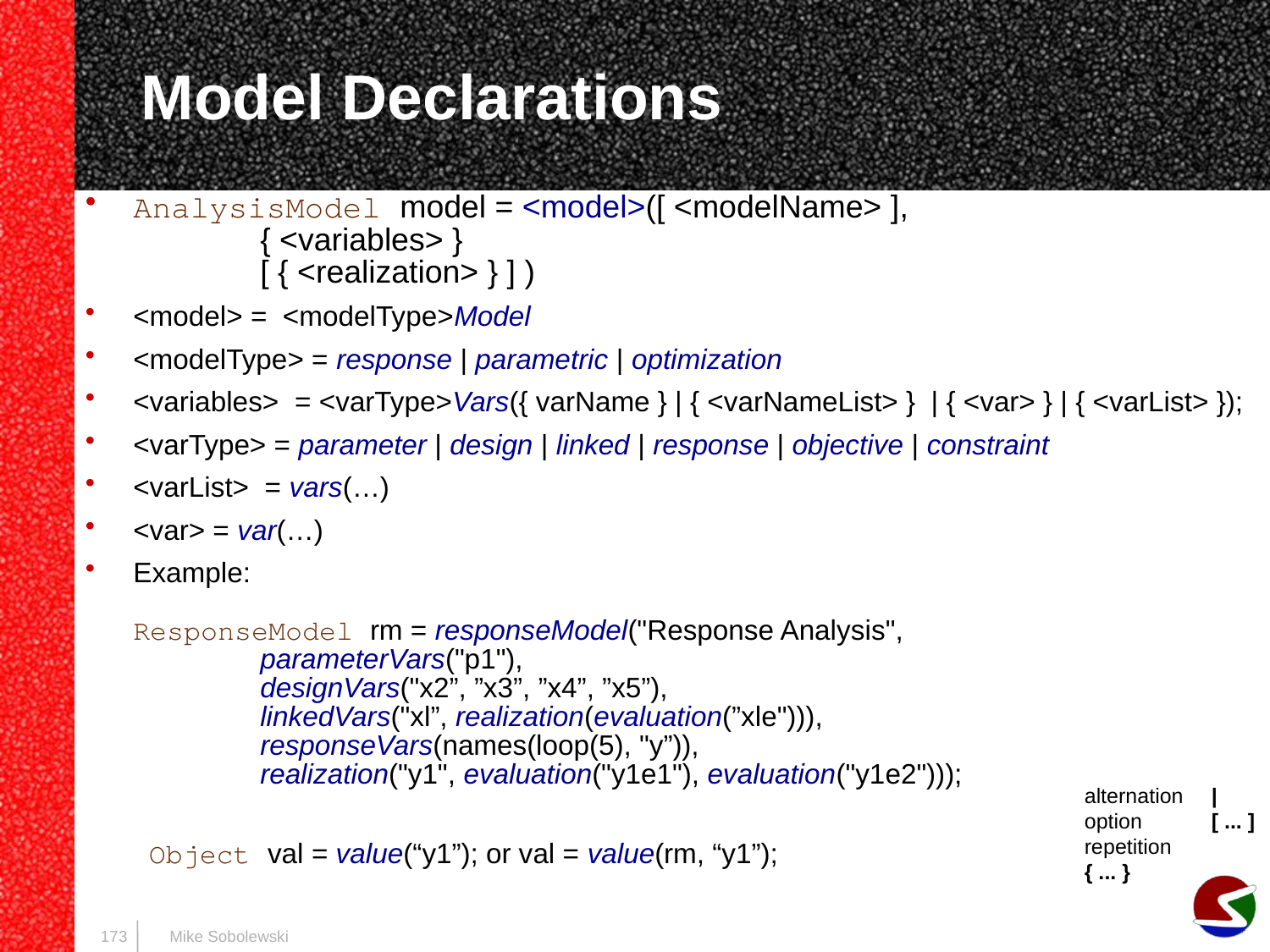

# Model Declarations
AnalysisModel model = <model>([ <modelName> ],
	{ <variables> }
	[ { <realization> } ] )
<model> =  <modelType>Model
<modelType> = response | parametric | optimization
<variables>  = <varType>Vars({ varName } | { <varNameList> }  | { <var> } | { <varList> });
<varType> = parameter | design | linked | response | objective | constraint
<varList>  = vars(…)
<var> = var(…)
Example:
ResponseModel rm = responseModel("Response Analysis",
	parameterVars("p1"),
	designVars("x2”, ”x3”, ”x4”, ”x5”),
	linkedVars("xl”, realization(evaluation(”xle"))),
	responseVars(names(loop(5), "y”)),
	realization("y1", evaluation("y1e1"), evaluation("y1e2")));

Object val = value(“y1”); or val = value(rm, “y1”);

alternation	|
option	[ ... ]
repetition	{ ... }
173
Mike Sobolewski